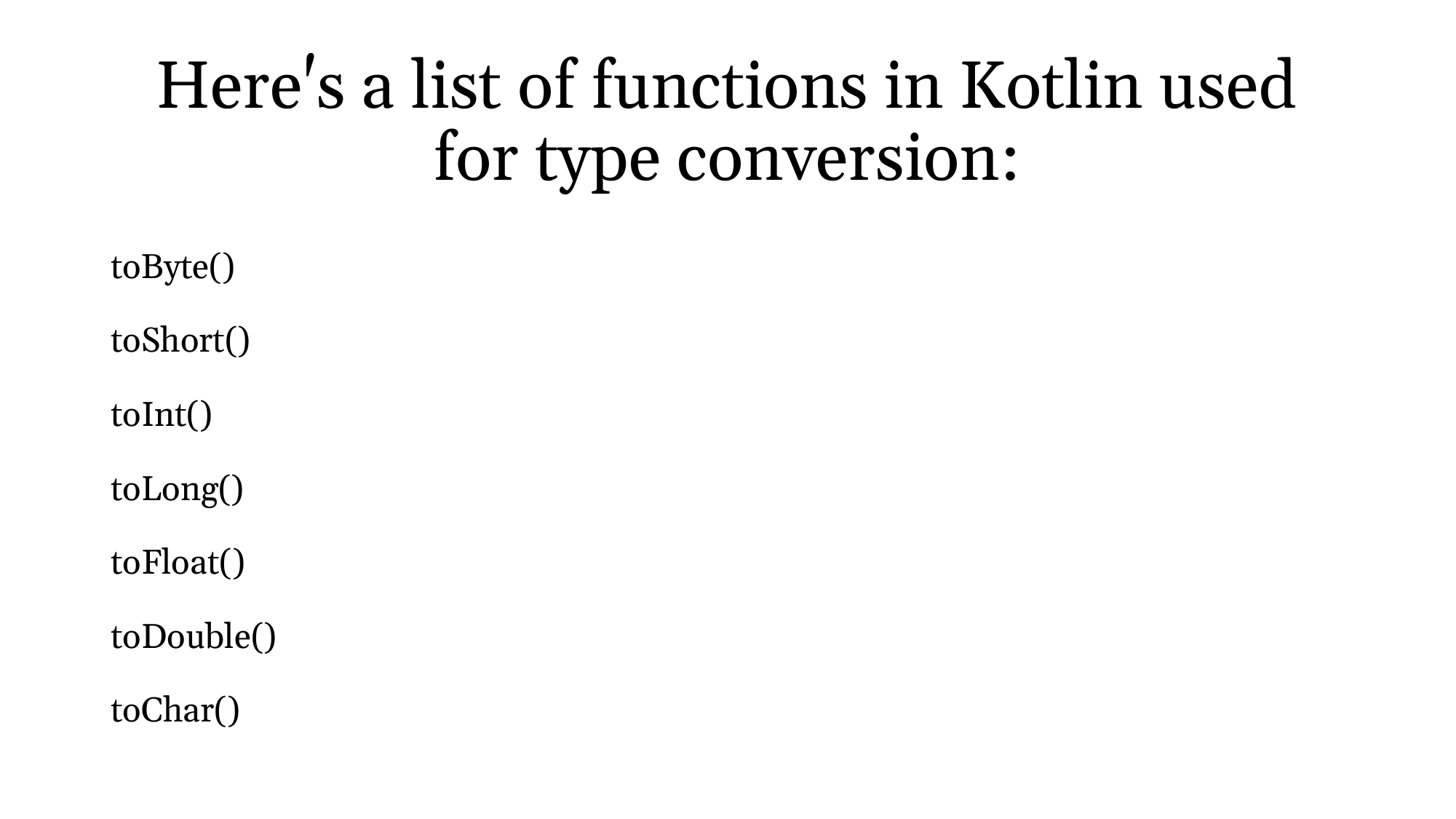

# Here's a list of functions in Kotlin used for type conversion:
toByte()
toShort()
toInt()
toLong()
toFloat()
toDouble()
toChar()